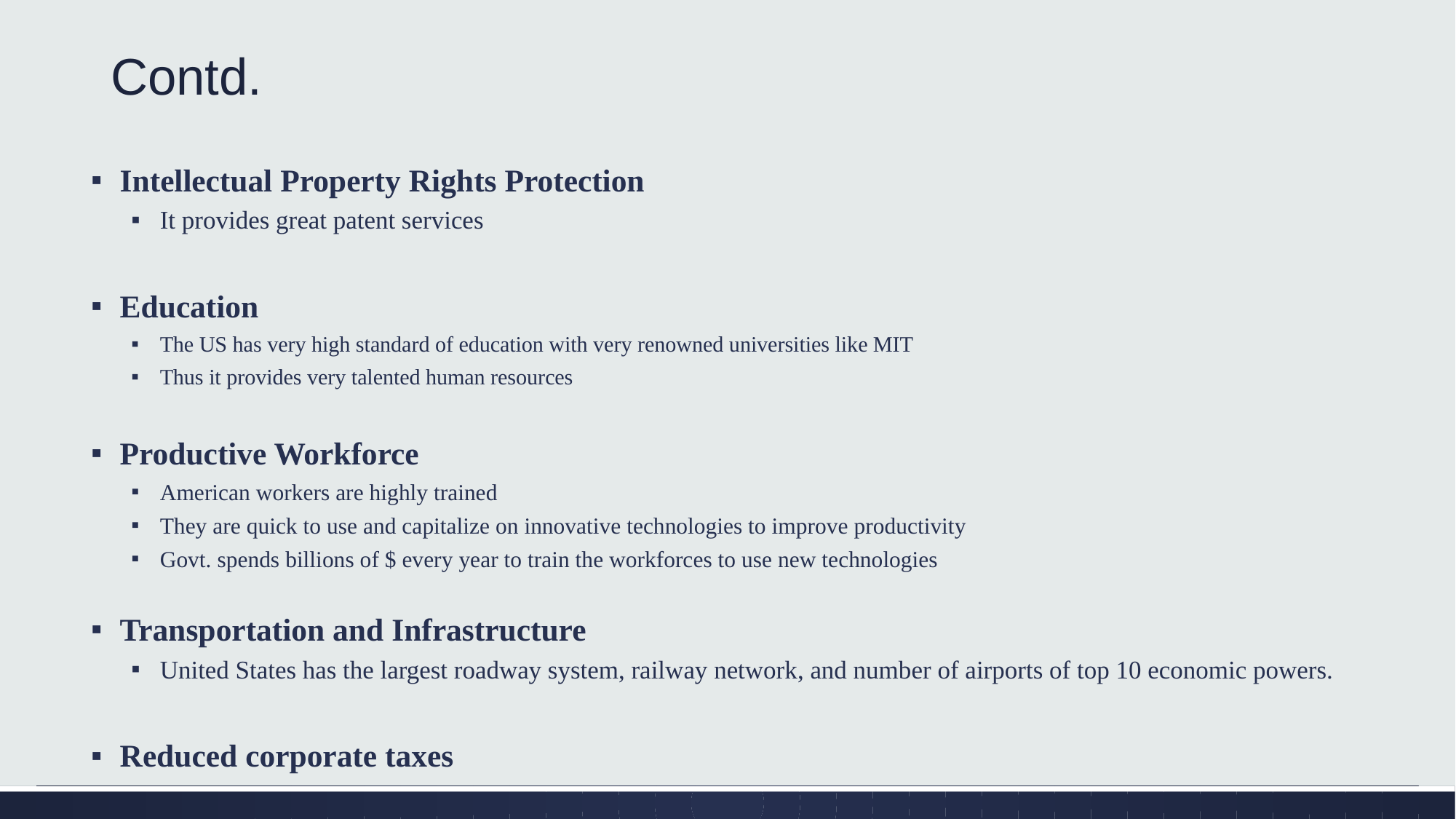

# Contd.
Intellectual Property Rights Protection
It provides great patent services

Education
The US has very high standard of education with very renowned universities like MIT
Thus it provides very talented human resources

Productive Workforce
American workers are highly trained
They are quick to use and capitalize on innovative technologies to improve productivity
Govt. spends billions of $ every year to train the workforces to use new technologies

Transportation and Infrastructure
United States has the largest roadway system, railway network, and number of airports of top 10 economic powers.

Reduced corporate taxes